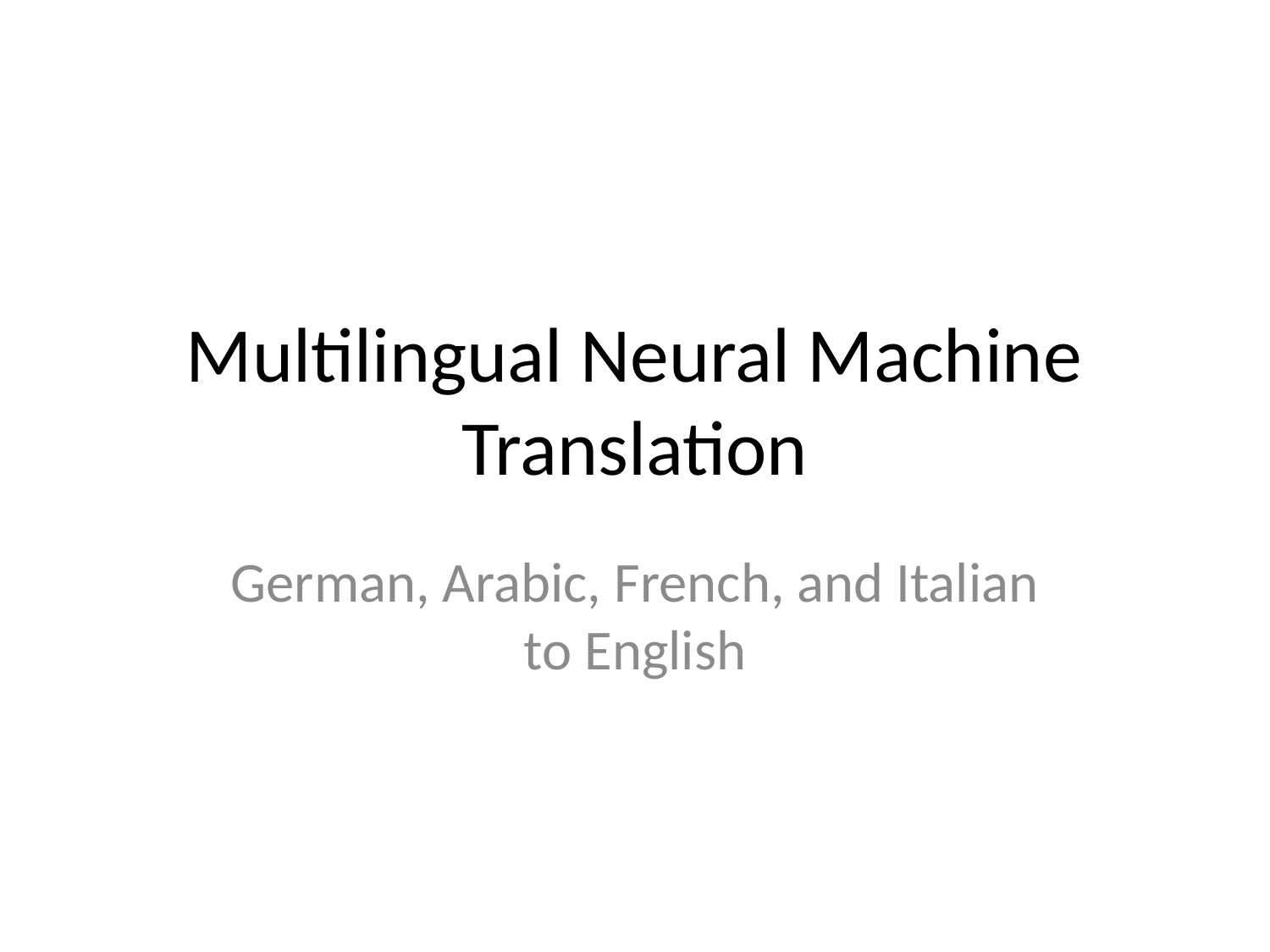

# Multilingual Neural Machine Translation
German, Arabic, French, and Italian to English